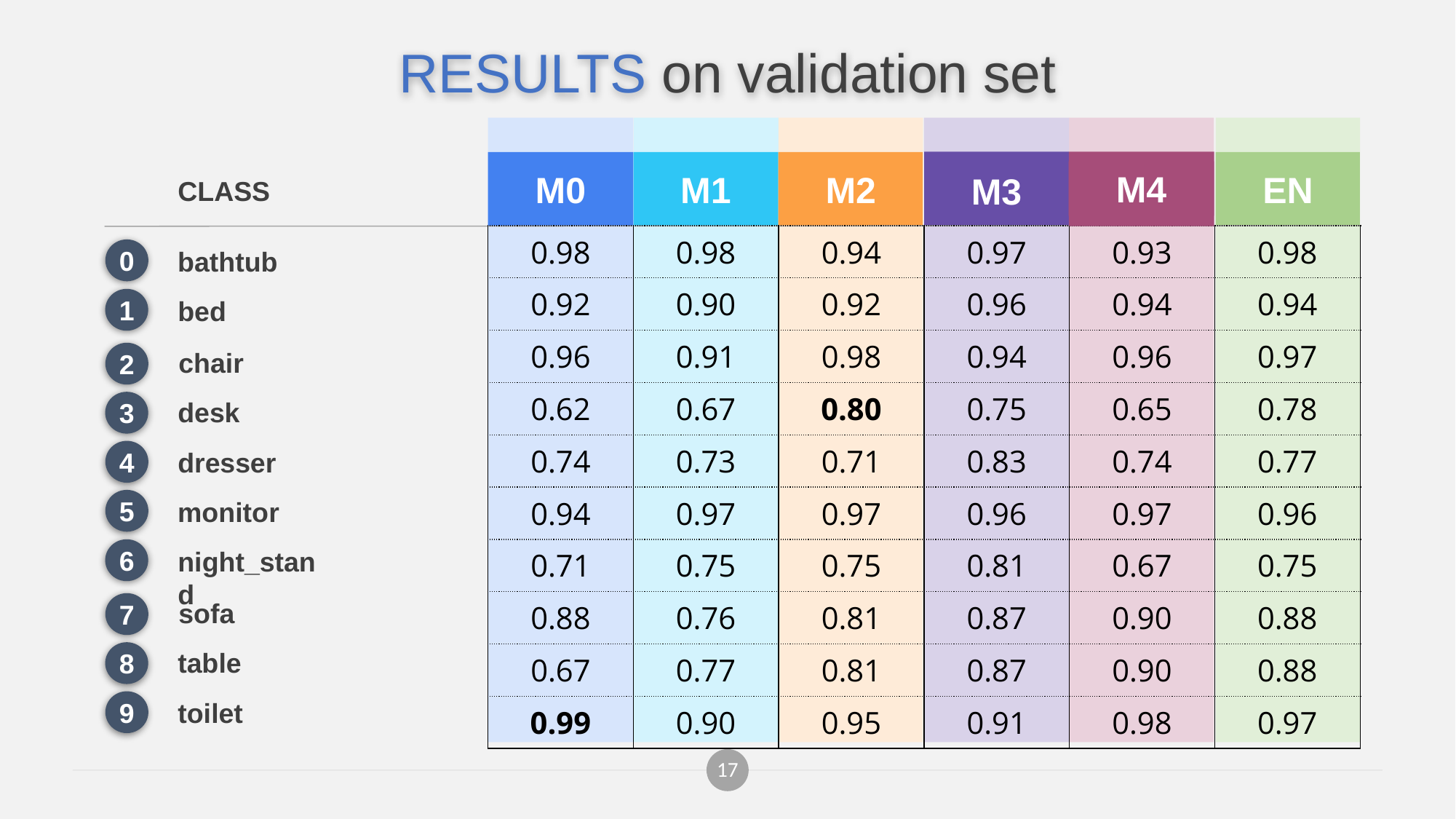

# RESULTS on validation set

M2

M0

M1

EN

M3

M4
CLASS
| 0.98 | 0.98 | 0.94 | 0.97 | 0.93 | 0.98 |
| --- | --- | --- | --- | --- | --- |
| 0.92 | 0.90 | 0.92 | 0.96 | 0.94 | 0.94 |
| 0.96 | 0.91 | 0.98 | 0.94 | 0.96 | 0.97 |
| 0.62 | 0.67 | 0.80 | 0.75 | 0.65 | 0.78 |
| 0.74 | 0.73 | 0.71 | 0.83 | 0.74 | 0.77 |
| 0.94 | 0.97 | 0.97 | 0.96 | 0.97 | 0.96 |
| 0.71 | 0.75 | 0.75 | 0.81 | 0.67 | 0.75 |
| 0.88 | 0.76 | 0.81 | 0.87 | 0.90 | 0.88 |
| 0.67 | 0.77 | 0.81 | 0.87 | 0.90 | 0.88 |
| 0.99 | 0.90 | 0.95 | 0.91 | 0.98 | 0.97 |
0
bathtub
bed
1
chair
2
desk
3
dresser
4
5
monitor
night_stand
6
sofa
7
table
8
toilet
9
17